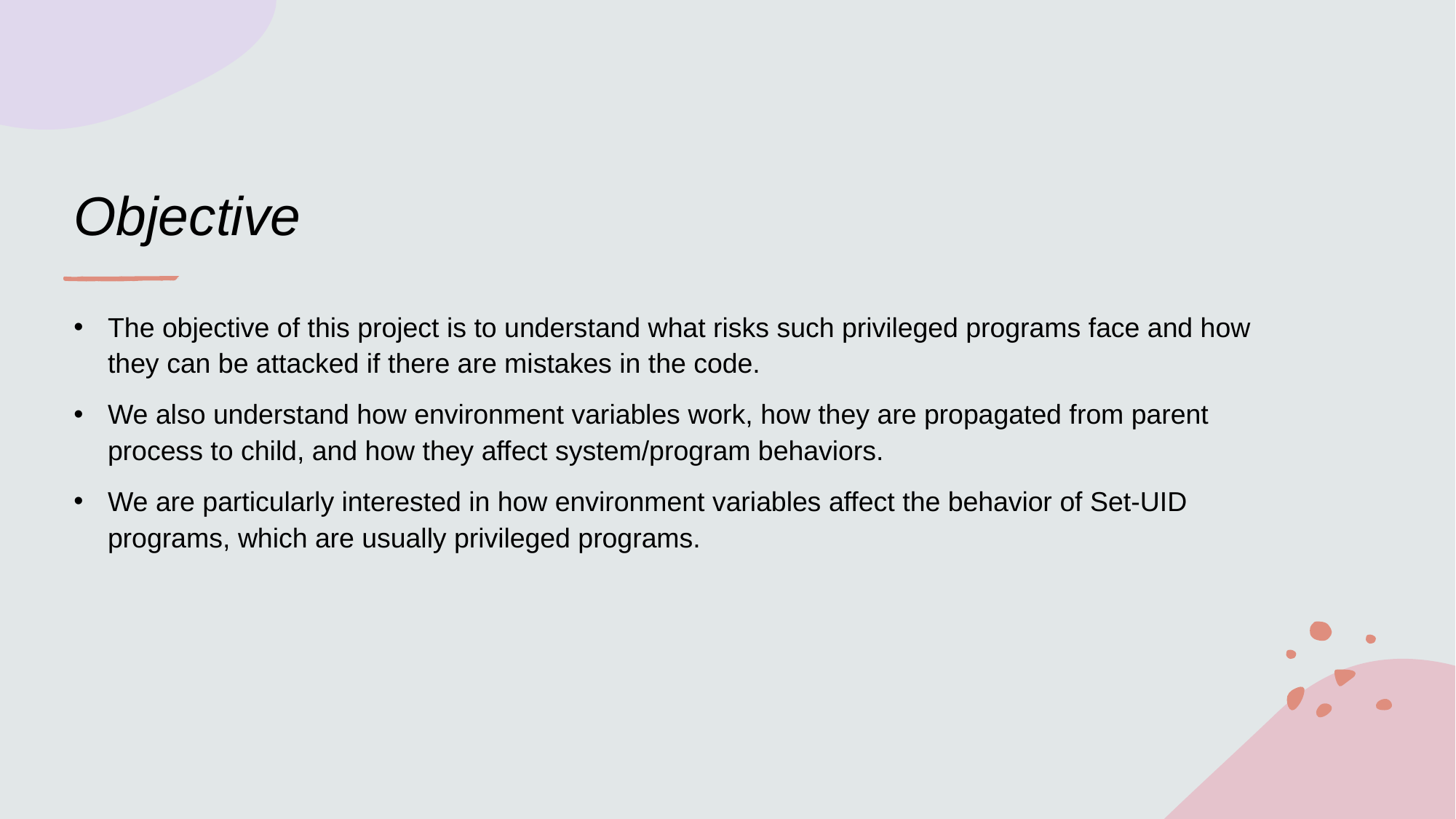

# Objective
The objective of this project is to understand what risks such privileged programs face and how they can be attacked if there are mistakes in the code.
We also understand how environment variables work, how they are propagated from parent process to child, and how they affect system/program behaviors.
We are particularly interested in how environment variables affect the behavior of Set-UID programs, which are usually privileged programs.